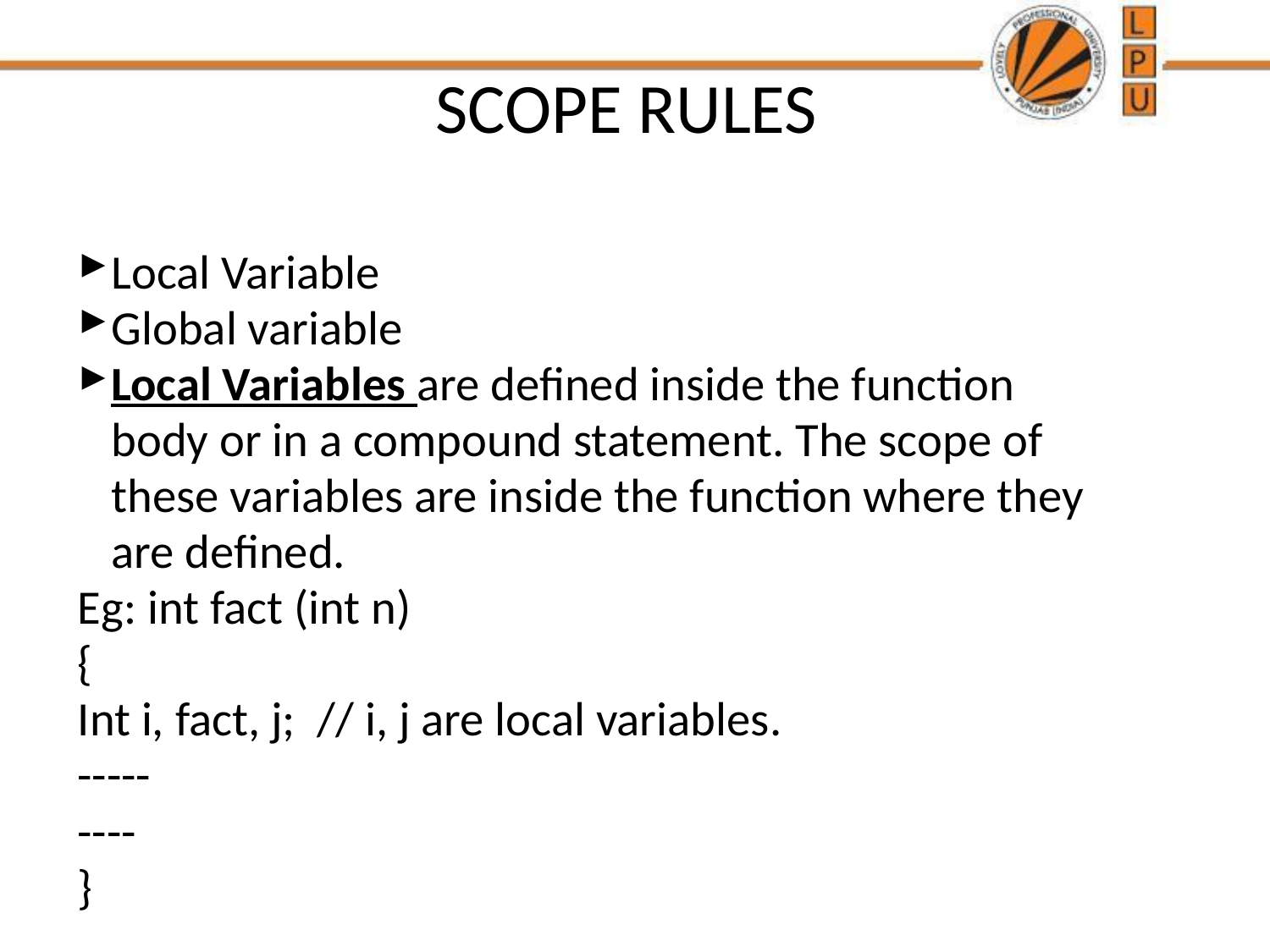

# SCOPE RULES
Local Variable
Global variable
Local Variables are defined inside the function body or in a compound statement. The scope of these variables are inside the function where they are defined.
Eg: int fact (int n)
{
Int i, fact, j;  // i, j are local variables.
-----
----
}